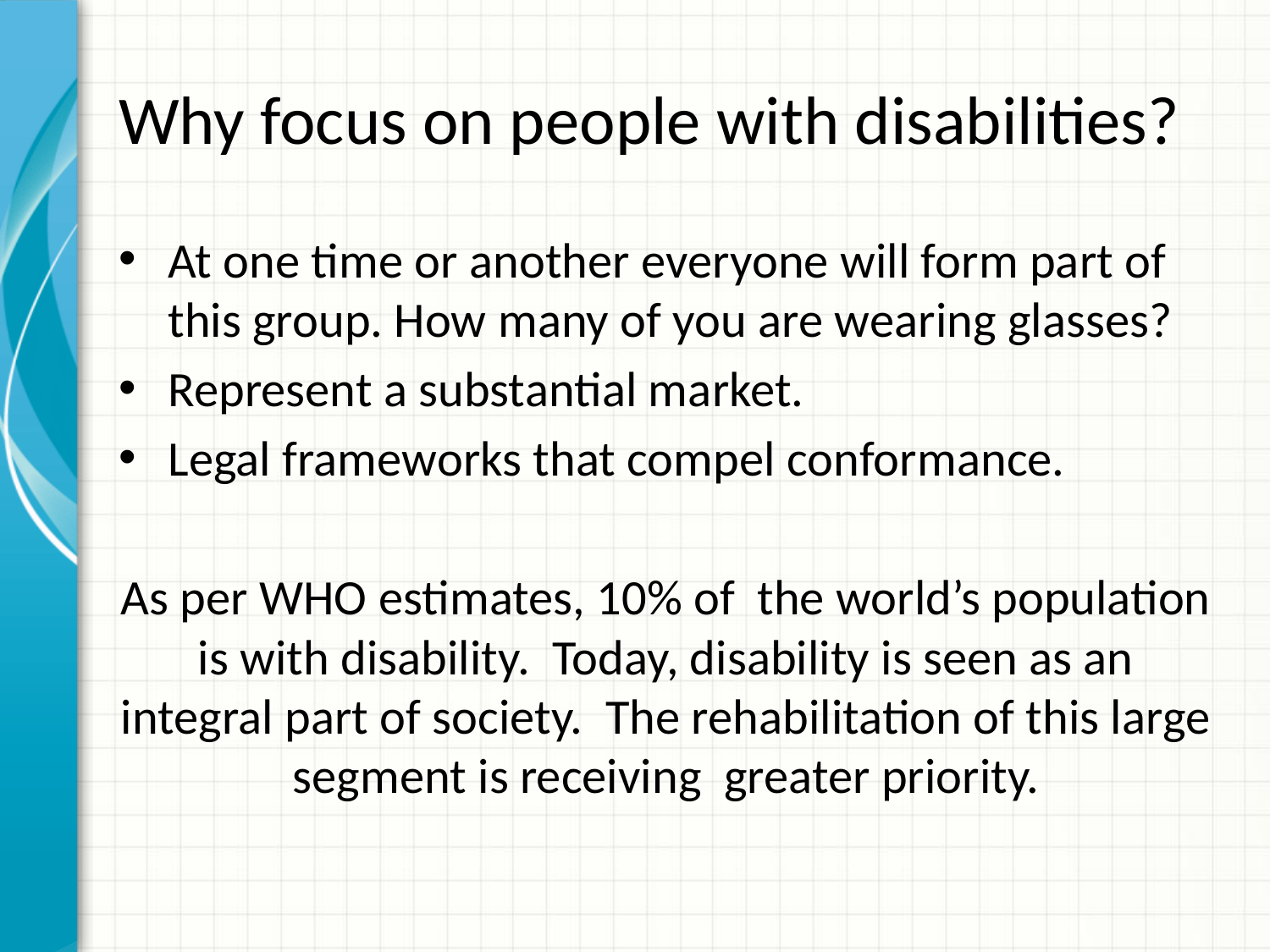

# Why focus on people with disabilities?
At one time or another everyone will form part of this group. How many of you are wearing glasses?
Represent a substantial market.
Legal frameworks that compel conformance.

As per WHO estimates, 10% of  the world’s population is with disability.  Today, disability is seen as an integral part of society.  The rehabilitation of this large segment is receiving  greater priority.